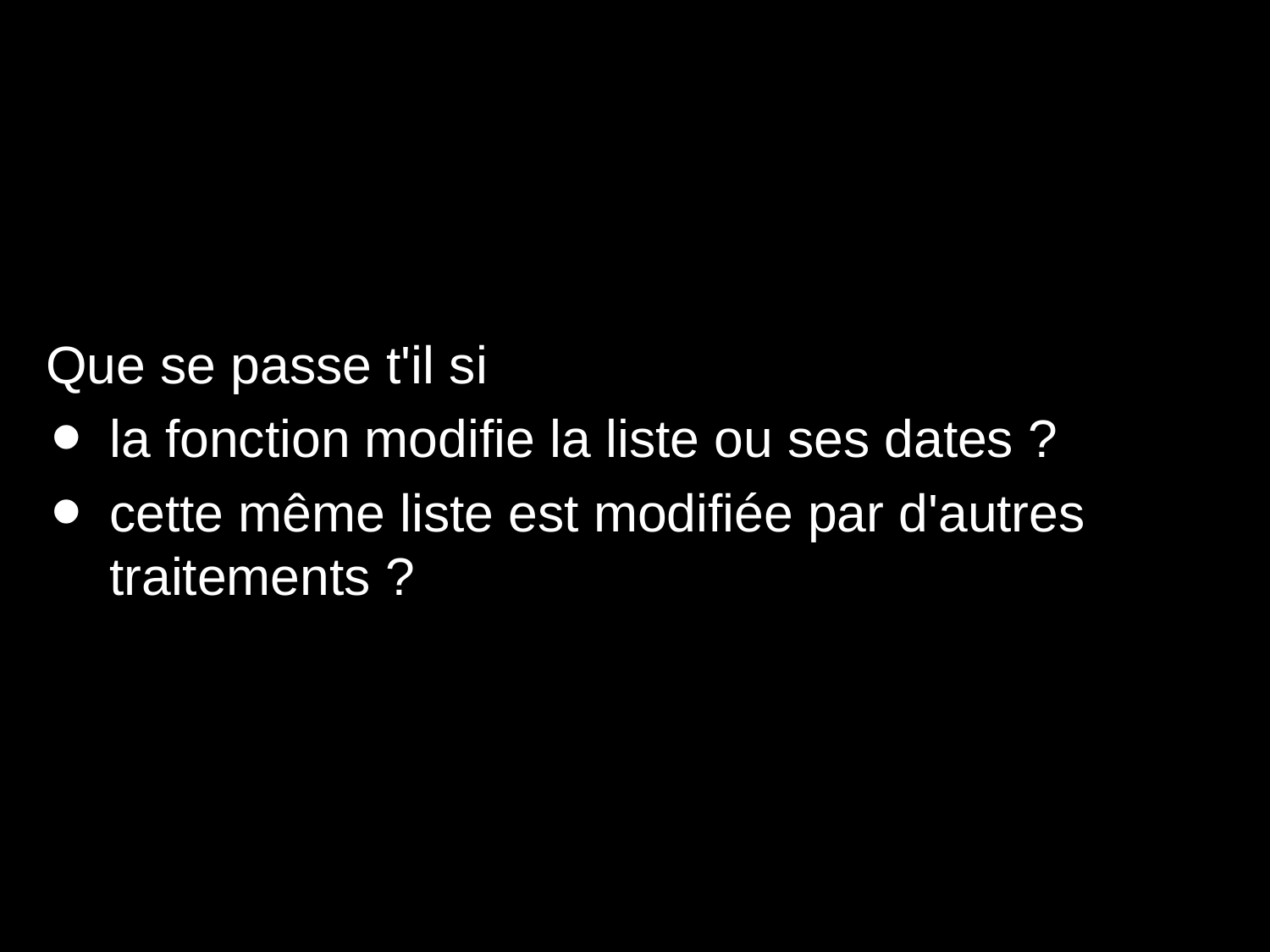

Que se passe t'il si
la fonction modifie la liste ou ses dates ?
cette même liste est modifiée par d'autres traitements ?